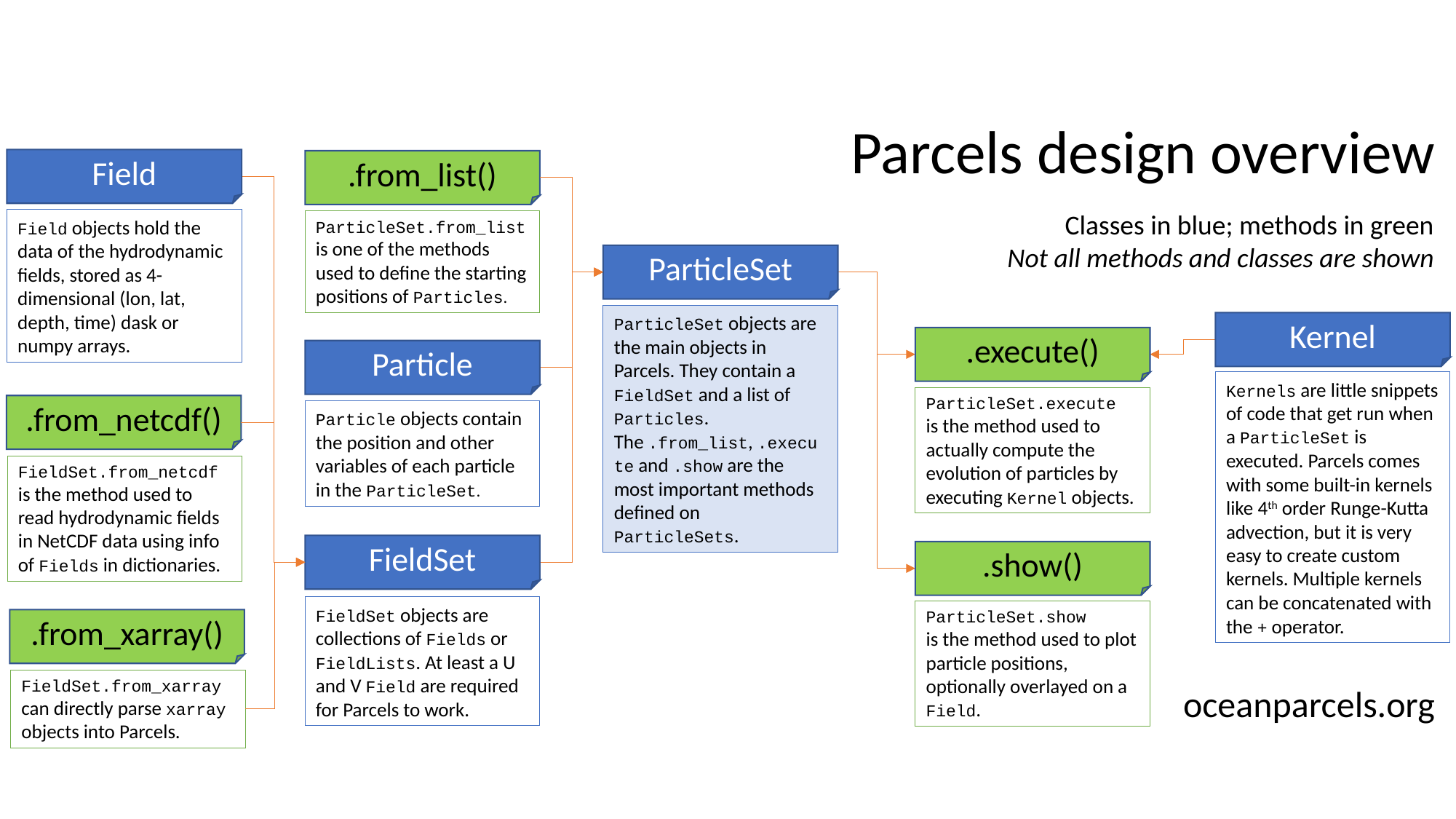

Parcels design overview
Field
Field objects hold the data of the hydrodynamic fields, stored as 4-dimensional (lon, lat, depth, time) dask or numpy arrays.
.from_list()
ParticleSet.from_list
is one of the methods used to define the starting positions of Particles.
Classes in blue; methods in green
Not all methods and classes are shown
ParticleSet
ParticleSet objects are the main objects in Parcels. They contain a FieldSet and a list of Particles.
The .from_list, .execute and .show are the most important methods defined on ParticleSets.
Kernel
Kernels are little snippets of code that get run when a ParticleSet is executed. Parcels comes with some built-in kernels like 4th order Runge-Kutta advection, but it is very easy to create custom kernels. Multiple kernels can be concatenated with the + operator.
.execute()
ParticleSet.execute
is the method used to actually compute the evolution of particles by executing Kernel objects.
Particle
Particle objects contain the position and other variables of each particle in the ParticleSet.
.from_netcdf()
FieldSet.from_netcdf
is the method used to read hydrodynamic fields in NetCDF data using info of Fields in dictionaries.
FieldSet
FieldSet objects are collections of Fields or FieldLists. At least a U and V Field are required for Parcels to work.
.show()
ParticleSet.show
is the method used to plot particle positions, optionally overlayed on a Field.
.from_xarray()
FieldSet.from_xarray
can directly parse xarray objects into Parcels.
oceanparcels.org